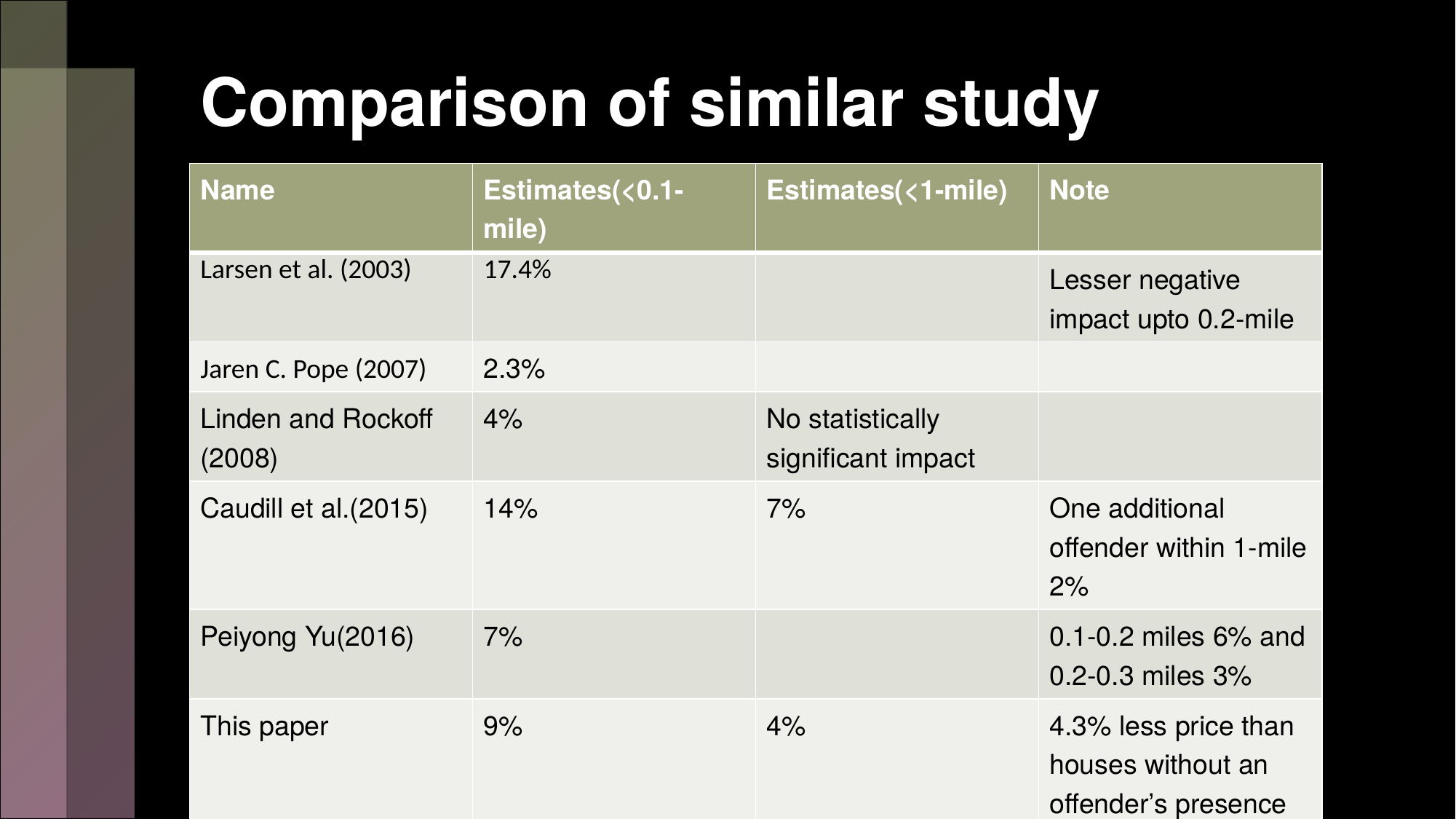

# Comparison of similar study
| Name | Estimates(<0.1-mile) | Estimates(<1-mile) | Note |
| --- | --- | --- | --- |
| Larsen et al. (2003) | 17.4% |  | Lesser negative impact upto 0.2-mile |
| Jaren C. Pope (2007) | 2.3% |  |  |
| Linden and Rockoff (2008) | 4% | No statistically significant impact |  |
| Caudill et al.(2015) | 14% | 7% | One additional offender within 1-mile 2% |
| Peiyong Yu(2016) | 7% |  | 0.1-0.2 miles 6% and 0.2-0.3 miles 3% |
| This paper | 9% | 4% | 4.3% less price than houses without an offender’s presence |